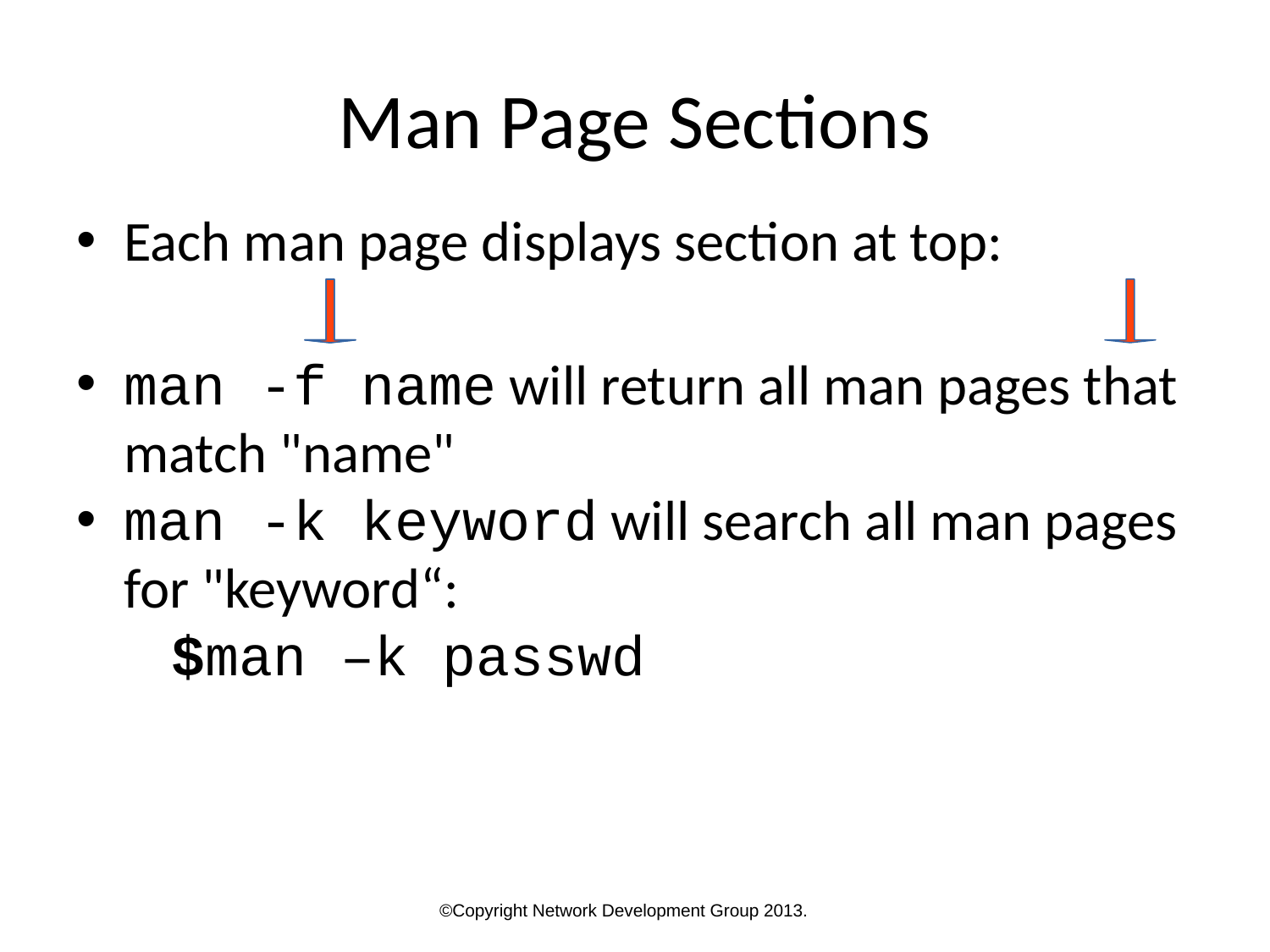

Man Page Sections
Each man page displays section at top:

man -f name will return all man pages that match "name"
man -k keyword will search all man pages for "keyword“:
$man –k passwd